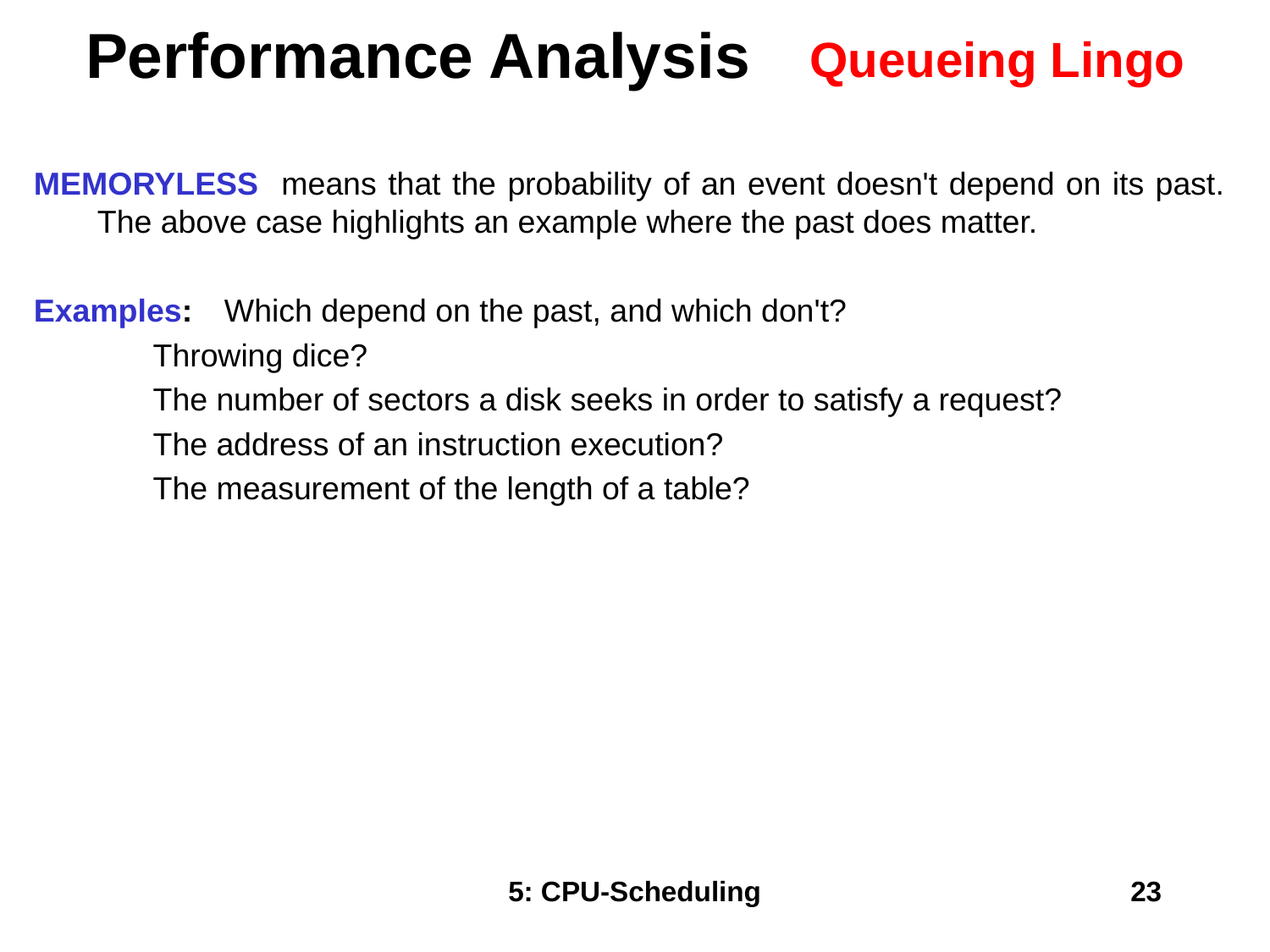

# Performance Analysis
Queueing Lingo
MEMORYLESS  means that the probability of an event doesn't depend on its past.  The above case highlights an example where the past does matter.

Examples:	Which depend on the past, and which don't?
Throwing dice?
The number of sectors a disk seeks in order to satisfy a request?
The address of an instruction execution?
The measurement of the length of a table?
5: CPU-Scheduling
23